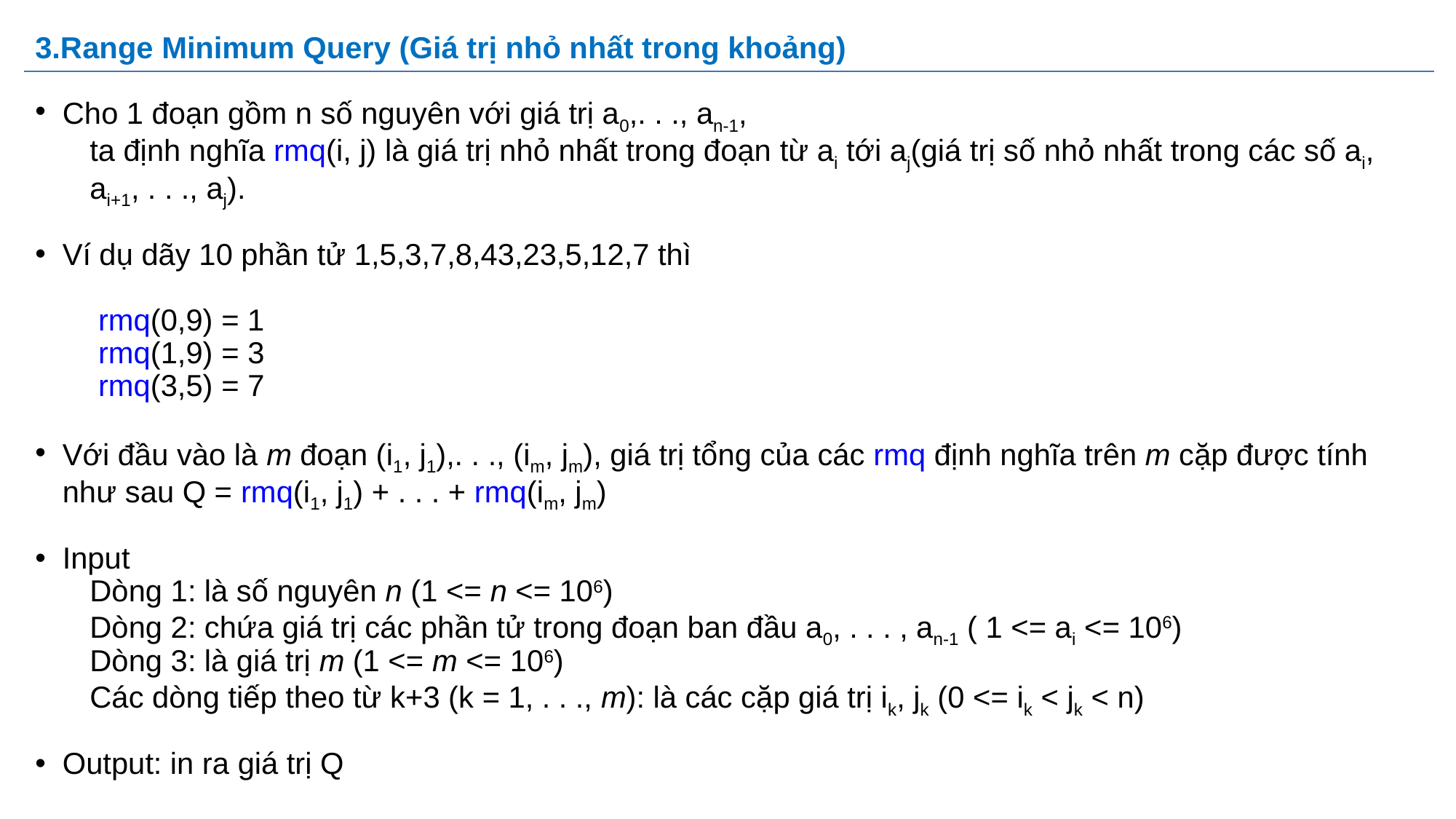

# 3.Range Minimum Query (Giá trị nhỏ nhất trong khoảng)
Cho 1 đoạn gồm n số nguyên với giá trị a0,. . ., an-1,
ta định nghĩa rmq(i, j) là giá trị nhỏ nhất trong đoạn từ ai tới aj(giá trị số nhỏ nhất trong các số ai, ai+1, . . ., aj).

Ví dụ dãy 10 phần tử 1,5,3,7,8,43,23,5,12,7 thì

 rmq(0,9) = 1
 rmq(1,9) = 3
 rmq(3,5) = 7

Với đầu vào là m đoạn (i1, j1),. . ., (im, jm), giá trị tổng của các rmq định nghĩa trên m cặp được tính như sau Q = rmq(i1, j1) + . . . + rmq(im, jm)

Input
Dòng 1: là số nguyên n (1 <= n <= 106)
Dòng 2: chứa giá trị các phần tử trong đoạn ban đầu a0, . . . , an-1 ( 1 <= ai <= 106)
Dòng 3: là giá trị m (1 <= m <= 106)
Các dòng tiếp theo từ k+3 (k = 1, . . ., m): là các cặp giá trị ik, jk (0 <= ik < jk < n)

Output: in ra giá trị Q